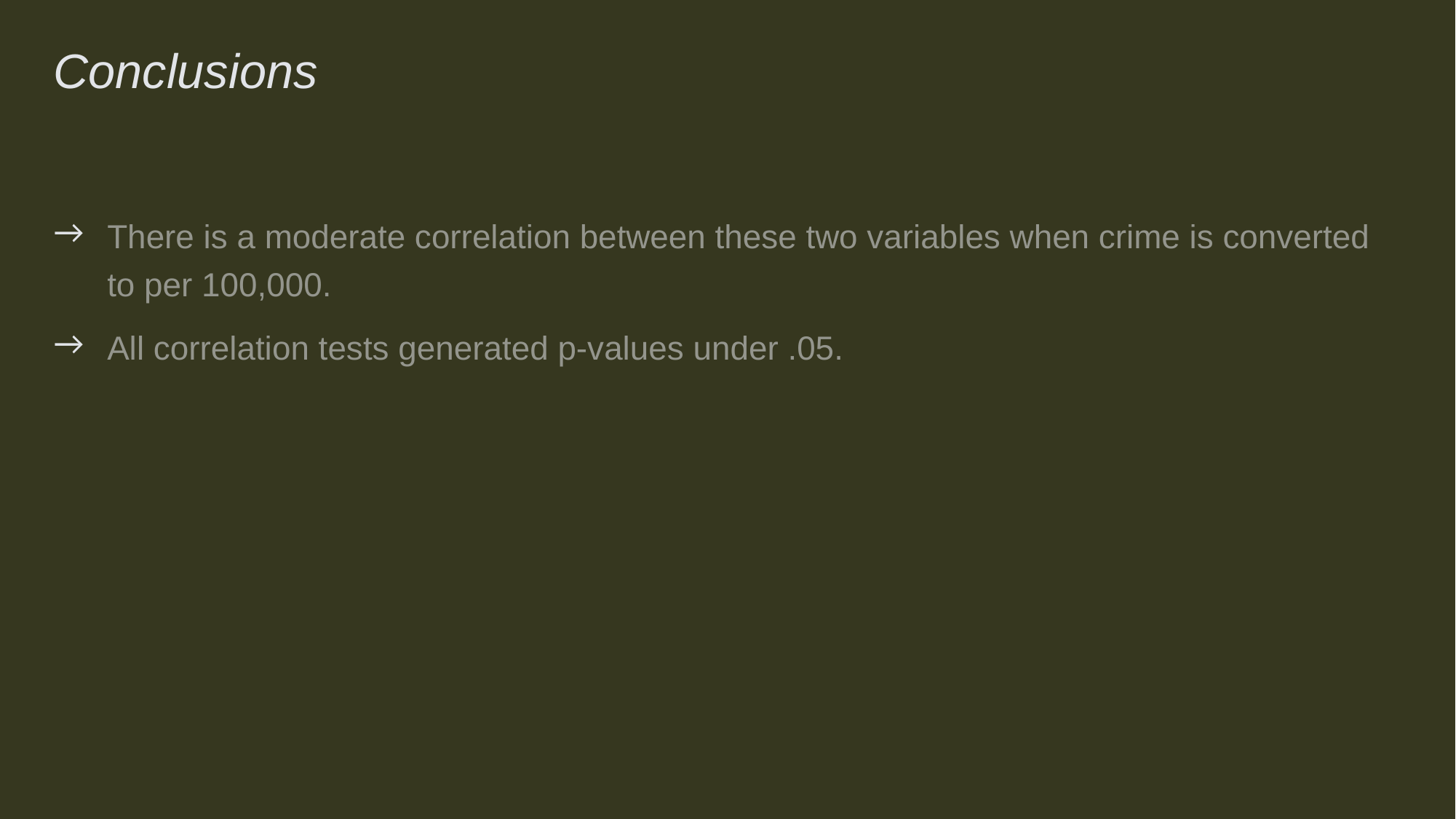

# Conclusions
There is a moderate correlation between these two variables when crime is converted to per 100,000.
All correlation tests generated p-values under .05.